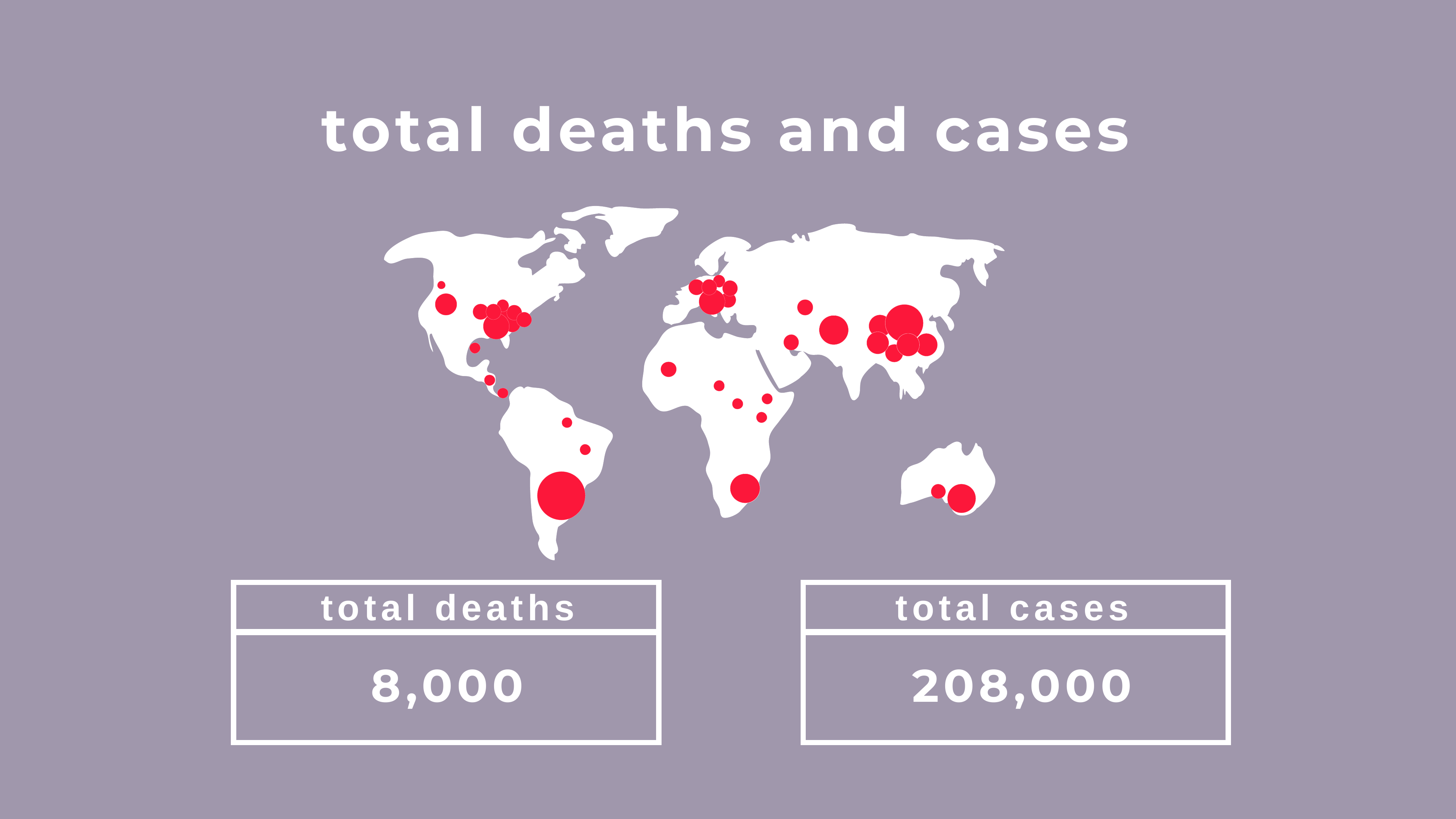

total deaths and cases

total deaths
total cases

8,000
208,000